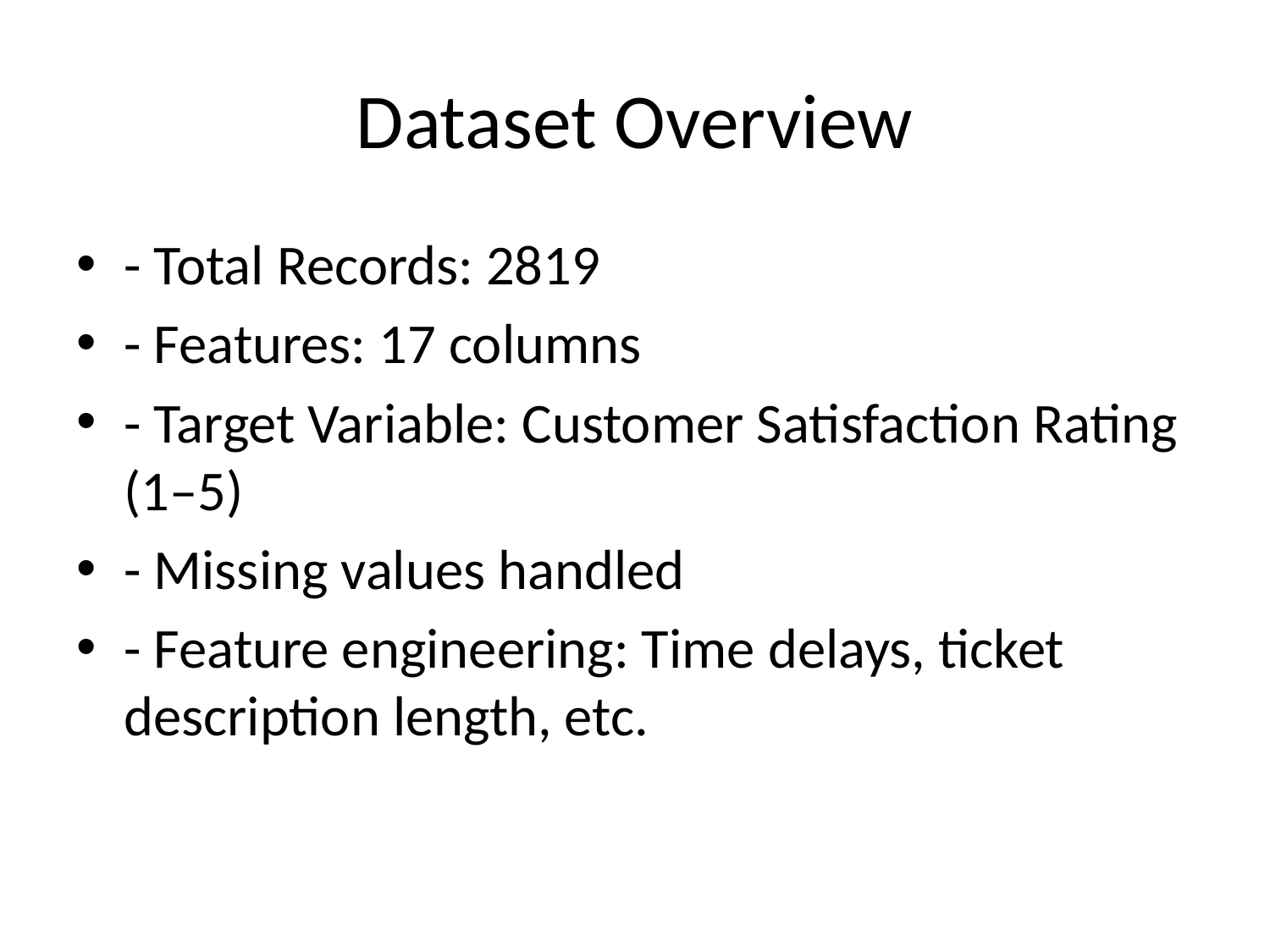

# Dataset Overview
- Total Records: 2819
- Features: 17 columns
- Target Variable: Customer Satisfaction Rating (1–5)
- Missing values handled
- Feature engineering: Time delays, ticket description length, etc.